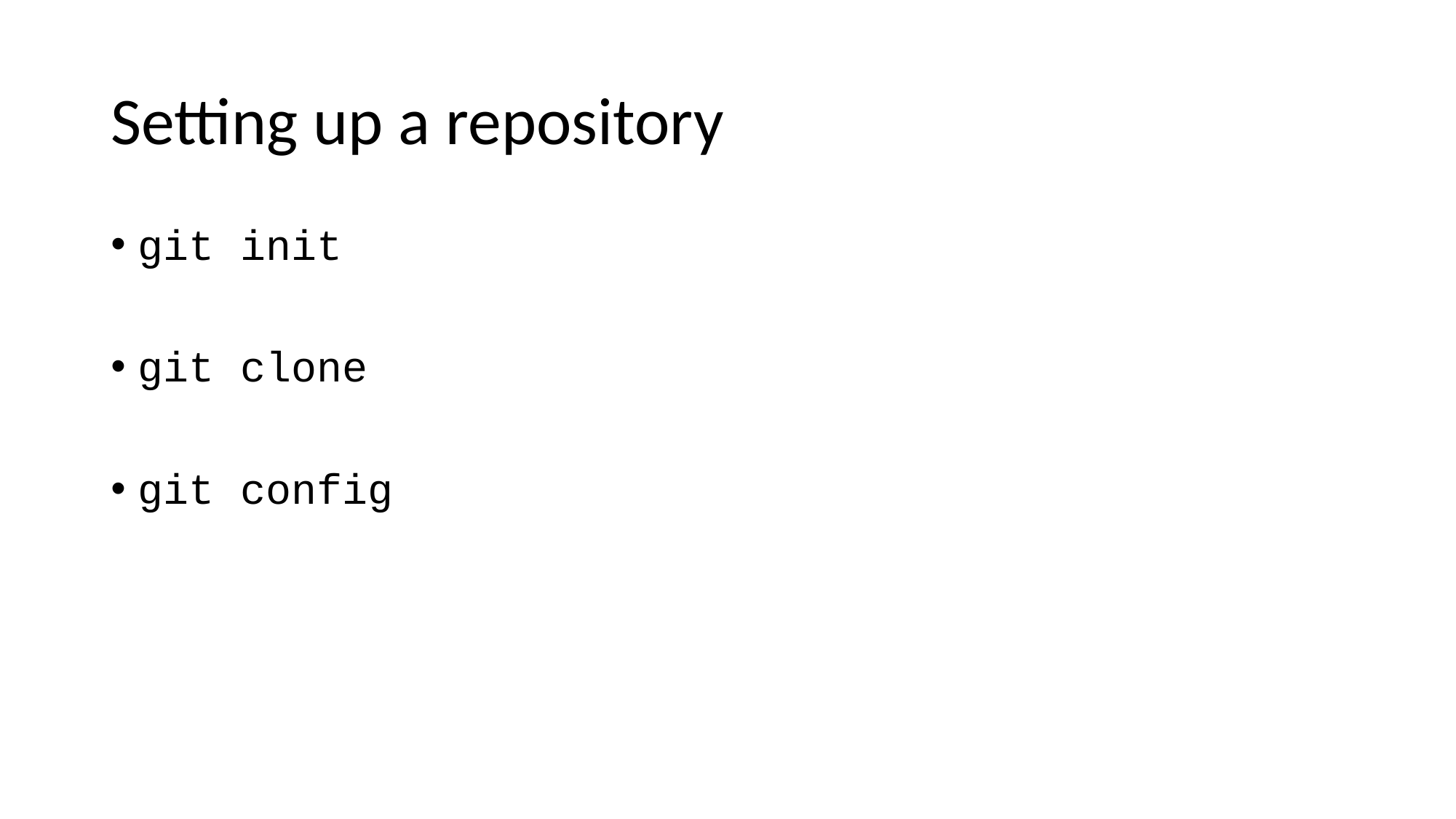

# Setting up a repository
git init

git clone

git config